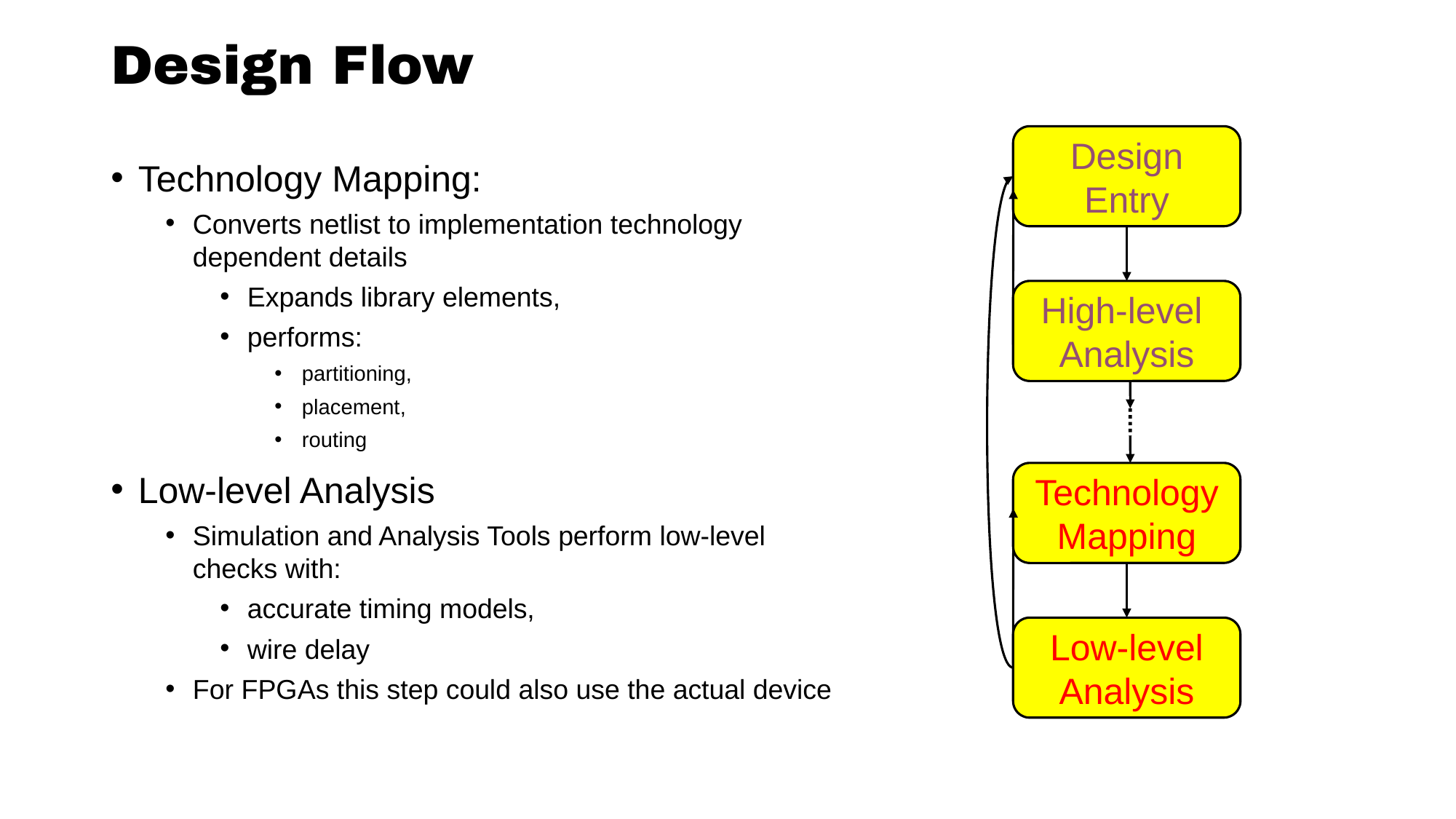

# Design Flow
Design
Entry
High-level
Analysis

Technology
Mapping
Low-level
Analysis
Technology Mapping:
Converts netlist to implementation technology dependent details
Expands library elements,
performs:
partitioning,
placement,
routing
Low-level Analysis
Simulation and Analysis Tools perform low-level checks with:
accurate timing models,
wire delay
For FPGAs this step could also use the actual device